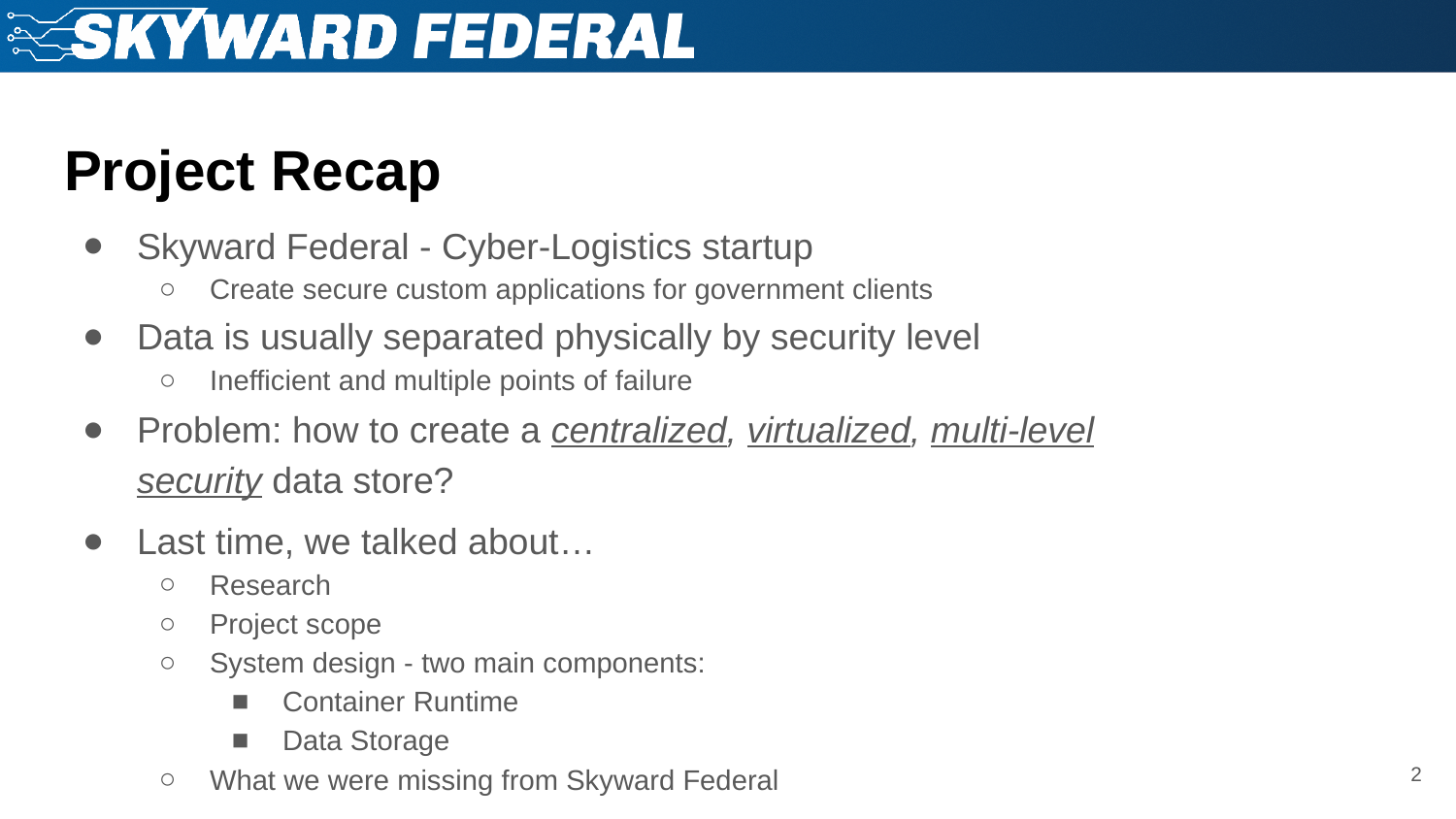

# Project Recap
Skyward Federal - Cyber-Logistics startup
Create secure custom applications for government clients

Data is usually separated physically by security level
Inefficient and multiple points of failure
Problem: how to create a centralized, virtualized, multi-level security data store?
Last time, we talked about…
Research
Project scope
System design - two main components:
Container Runtime
Data Storage
What we were missing from Skyward Federal
2